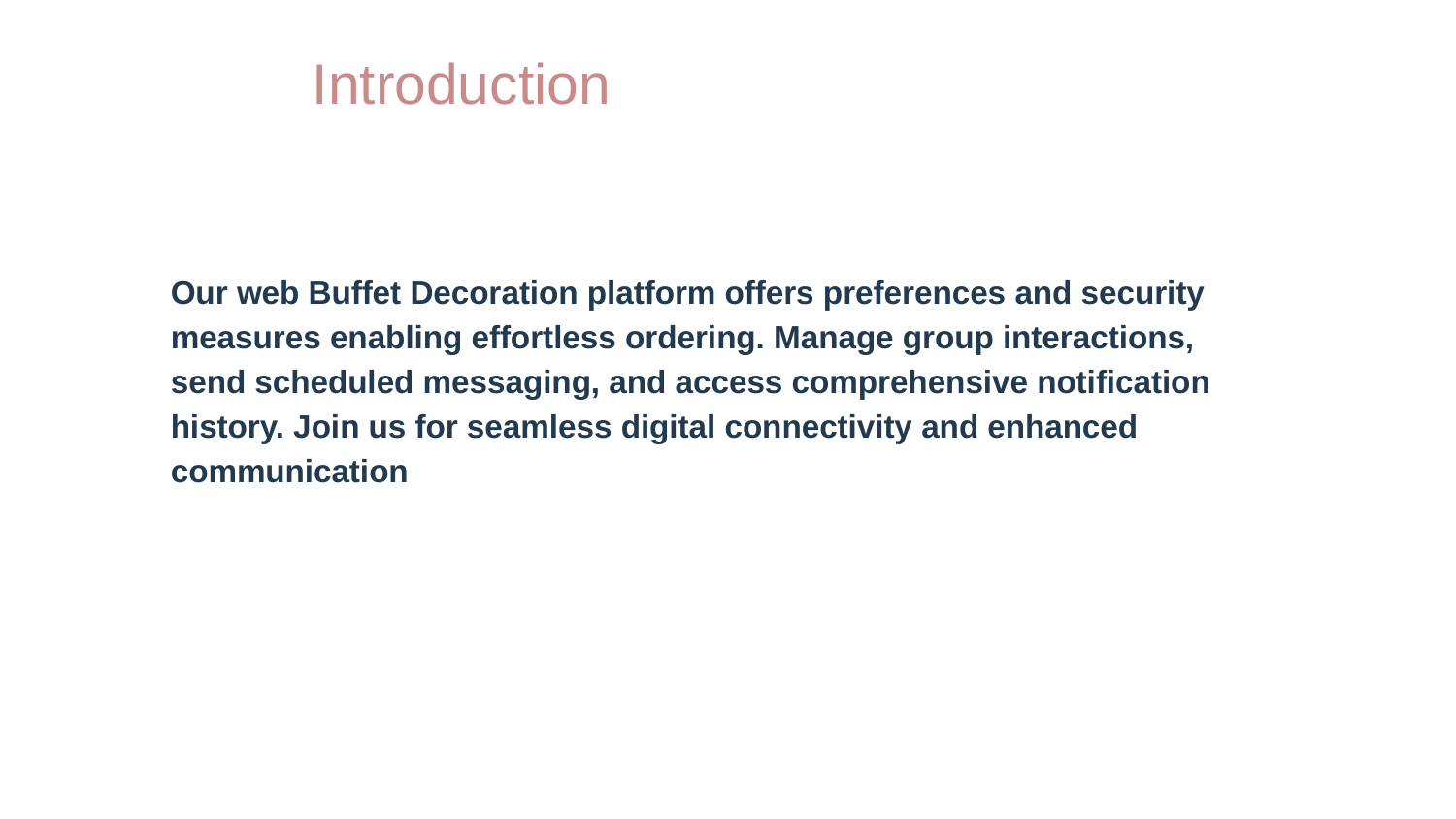

# Introduction
Our web Buffet Decoration platform offers preferences and security measures enabling effortless ordering. Manage group interactions, send scheduled messaging, and access comprehensive notification history. Join us for seamless digital connectivity and enhanced communication